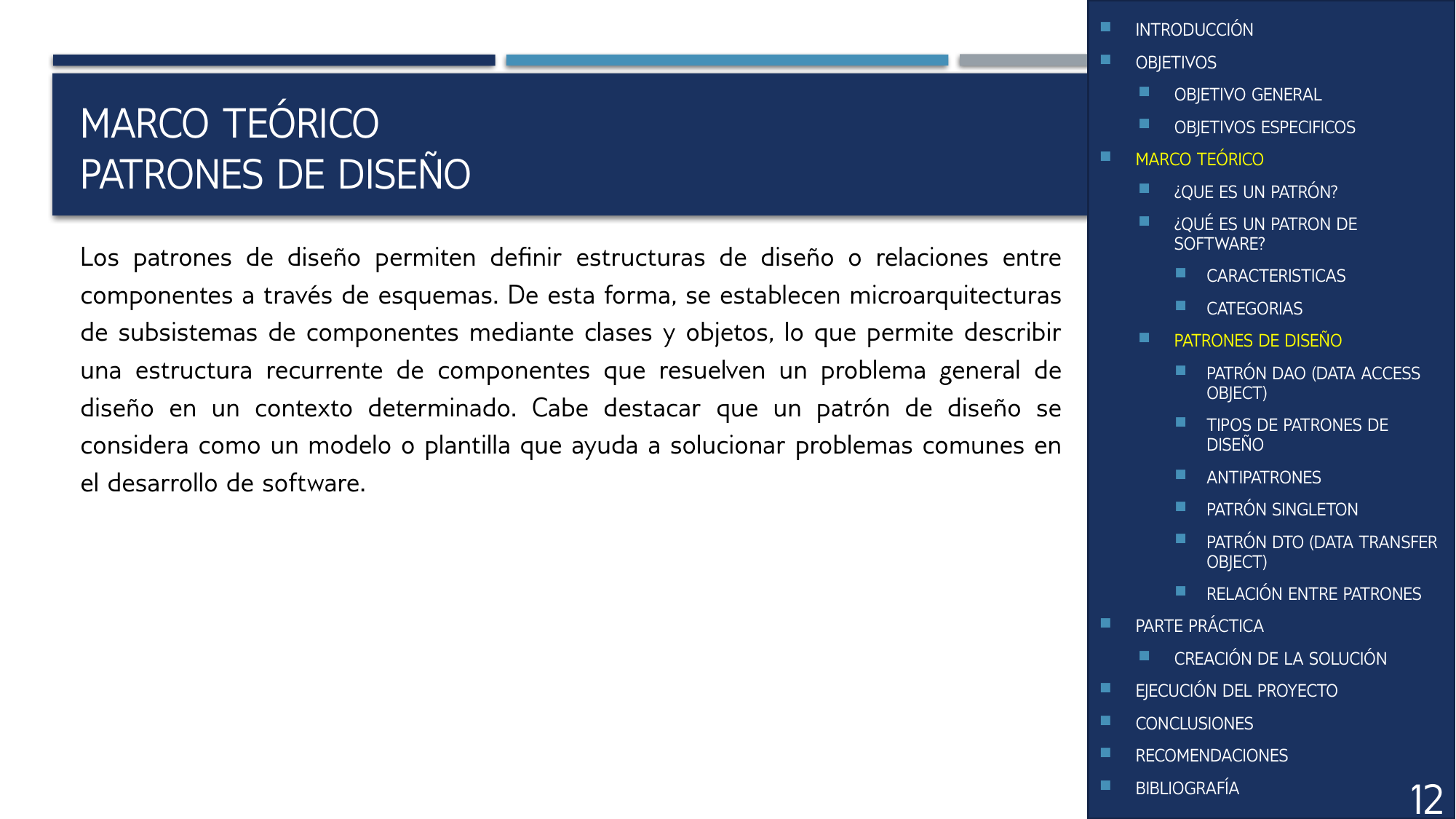

INTRODUCCIÓN
OBJETIVOS
OBJETIVO GENERAL
OBJETIVOS ESPECIFICOS
MARCO TEÓRICO
¿QUE ES UN PATRÓN?
¿QUÉ ES UN PATRON DE SOFTWARE?
CARACTERISTICAS
CATEGORIAS
PATRONES DE DISEÑO
PATRÓN DAO (DATA ACCESS OBJECT)
TIPOS DE PATRONES DE DISEÑO
ANTIPATRONES
PATRÓN SINGLETON
PATRÓN DTO (DATA TRANSFER OBJECT)
RELACIÓN ENTRE PATRONES
PARTE PRÁCTICA
CREACIÓN DE LA SOLUCIÓN
EJECUCIÓN DEL PROYECTO
CONCLUSIONES
RECOMENDACIONES
BIBLIOGRAFÍA
# MARCO TEÓRICO PATRONES DE DISEÑO
Los patrones de diseño permiten definir estructuras de diseño o relaciones entre componentes a través de esquemas. De esta forma, se establecen microarquitecturas de subsistemas de componentes mediante clases y objetos, lo que permite describir una estructura recurrente de componentes que resuelven un problema general de diseño en un contexto determinado. Cabe destacar que un patrón de diseño se considera como un modelo o plantilla que ayuda a solucionar problemas comunes en el desarrollo de software.
12
12